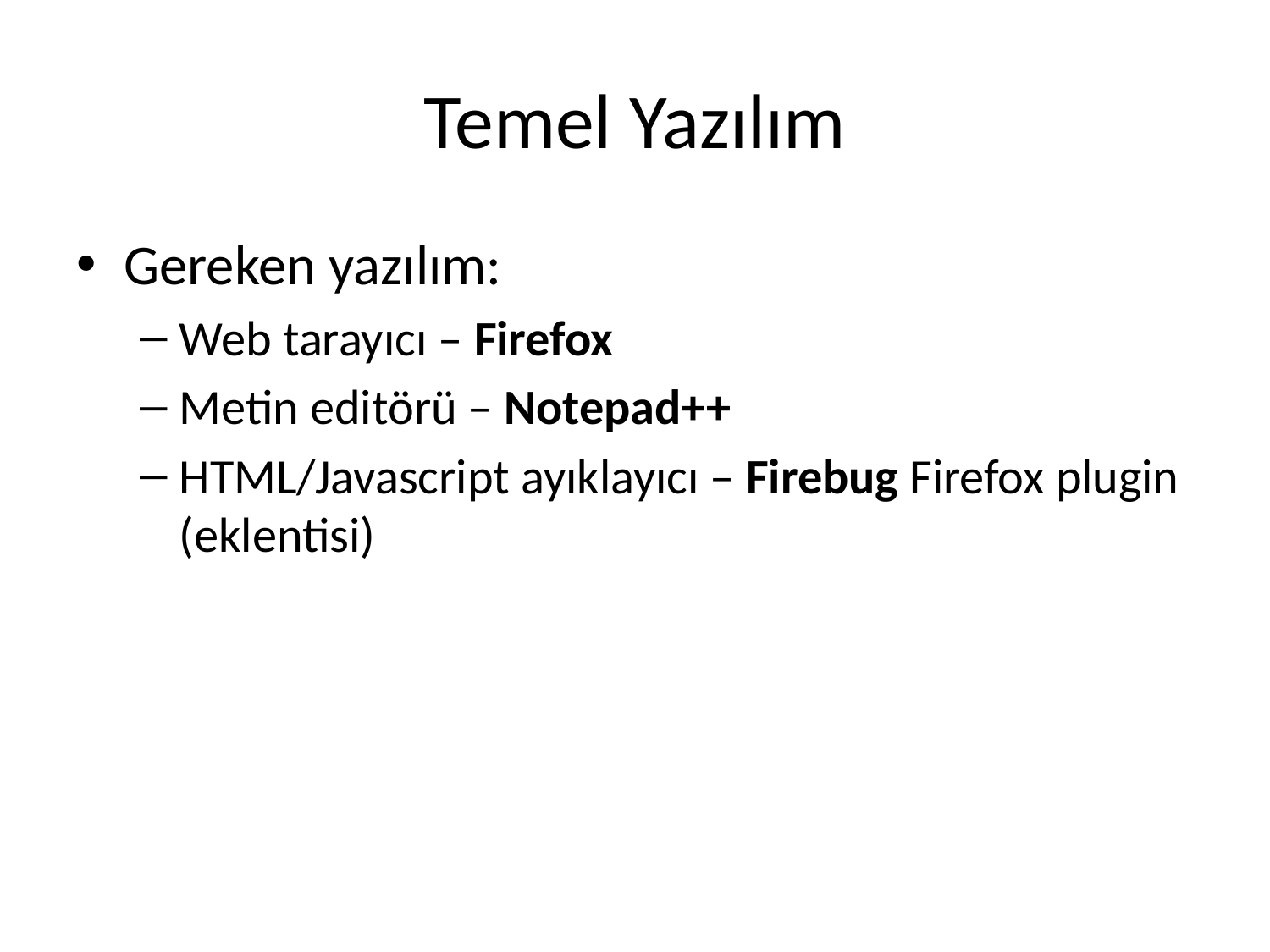

# Temel Yazılım
Gereken yazılım:
Web tarayıcı – Firefox
Metin editörü – Notepad++
HTML/Javascript ayıklayıcı – Firebug Firefox plugin (eklentisi)